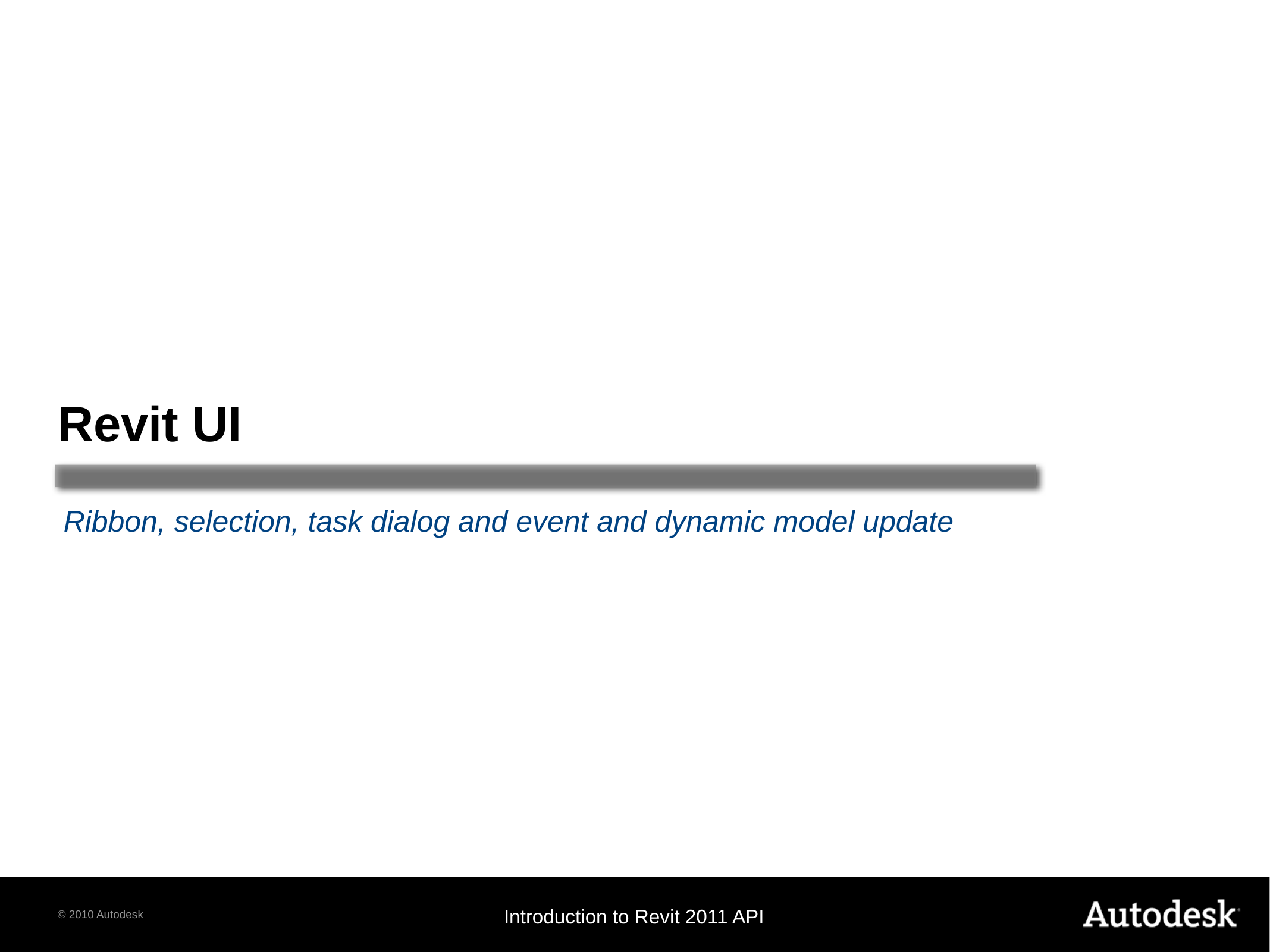

# Revit UI

Ribbon, selection, task dialog and event and dynamic model update